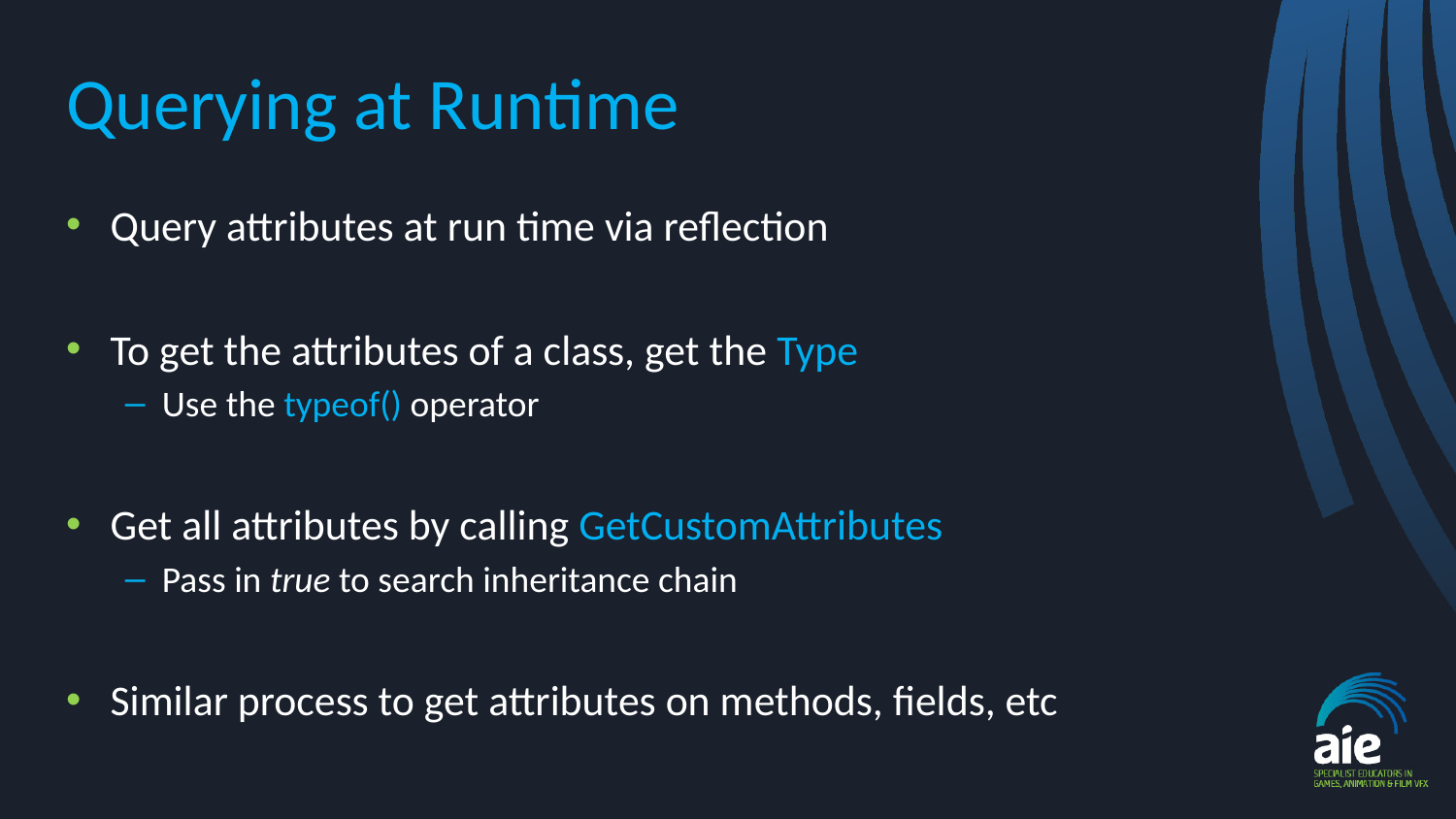

# Querying at Runtime
Query attributes at run time via reflection

To get the attributes of a class, get the Type
Use the typeof() operator

Get all attributes by calling GetCustomAttributes
Pass in true to search inheritance chain

Similar process to get attributes on methods, fields, etc